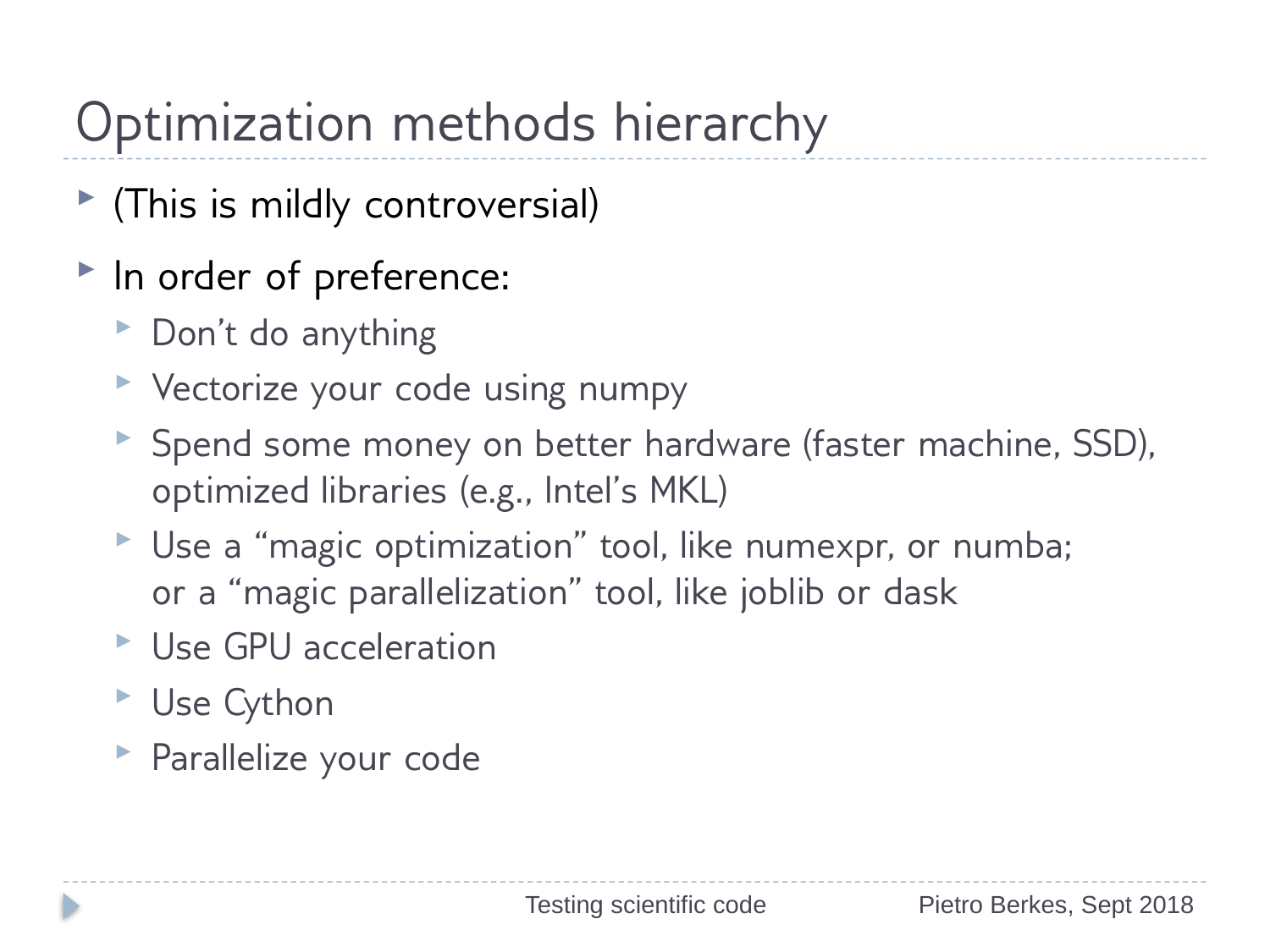

# Optimization methods hierarchy
(This is mildly controversial)
In order of preference:
Don’t do anything
Vectorize your code using numpy
Spend some money on better hardware (faster machine, SSD), optimized libraries (e.g., Intel’s MKL)
Use a “magic optimization” tool, like numexpr, or numba;
or a “magic parallelization” tool, like joblib or dask
Use GPU acceleration
Use Cython
Parallelize your code
Testing scientific code
Pietro Berkes, Sept 2018